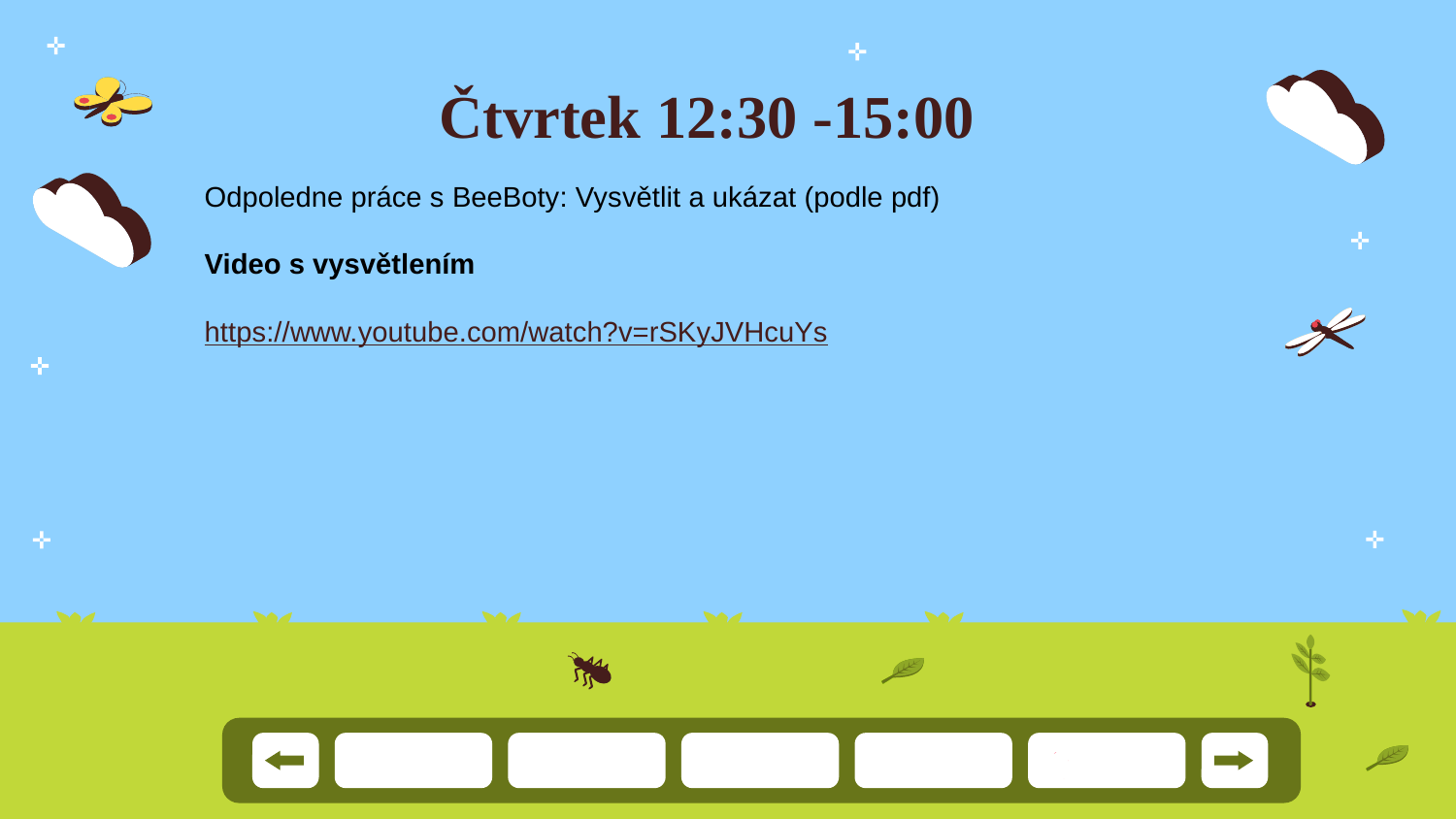

# Čtvrtek 12:30 -15:00
Odpoledne práce s BeeBoty: Vysvětlit a ukázat (podle pdf)

Video s vysvětlením

https://www.youtube.com/watch?v=rSKyJVHcuYs